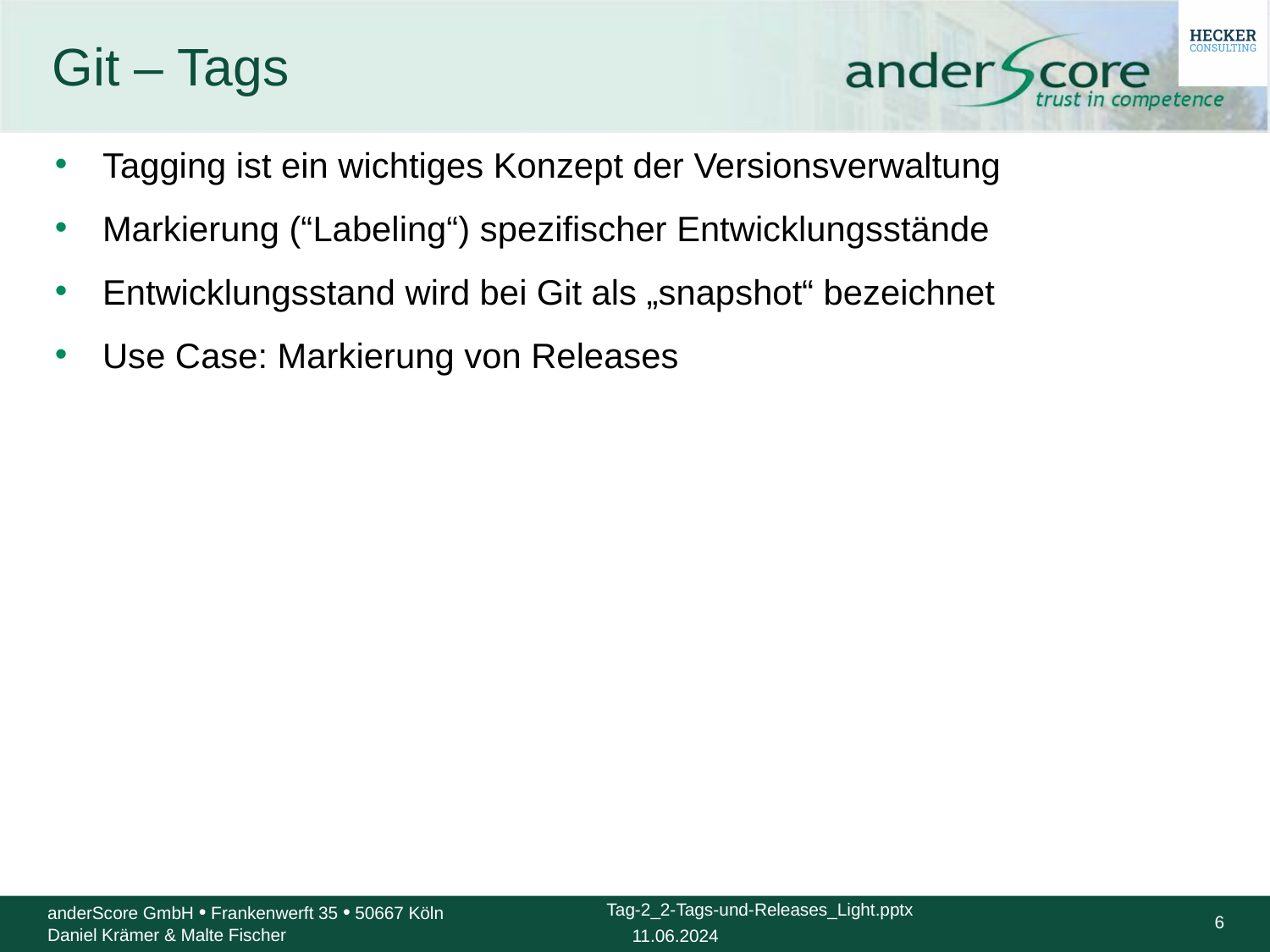

# Git – Tags
Tagging ist ein wichtiges Konzept der Versionsverwaltung
Markierung (“Labeling“) spezifischer Entwicklungsstände
Entwicklungsstand wird bei Git als „snapshot“ bezeichnet
Use Case: Markierung von Releases